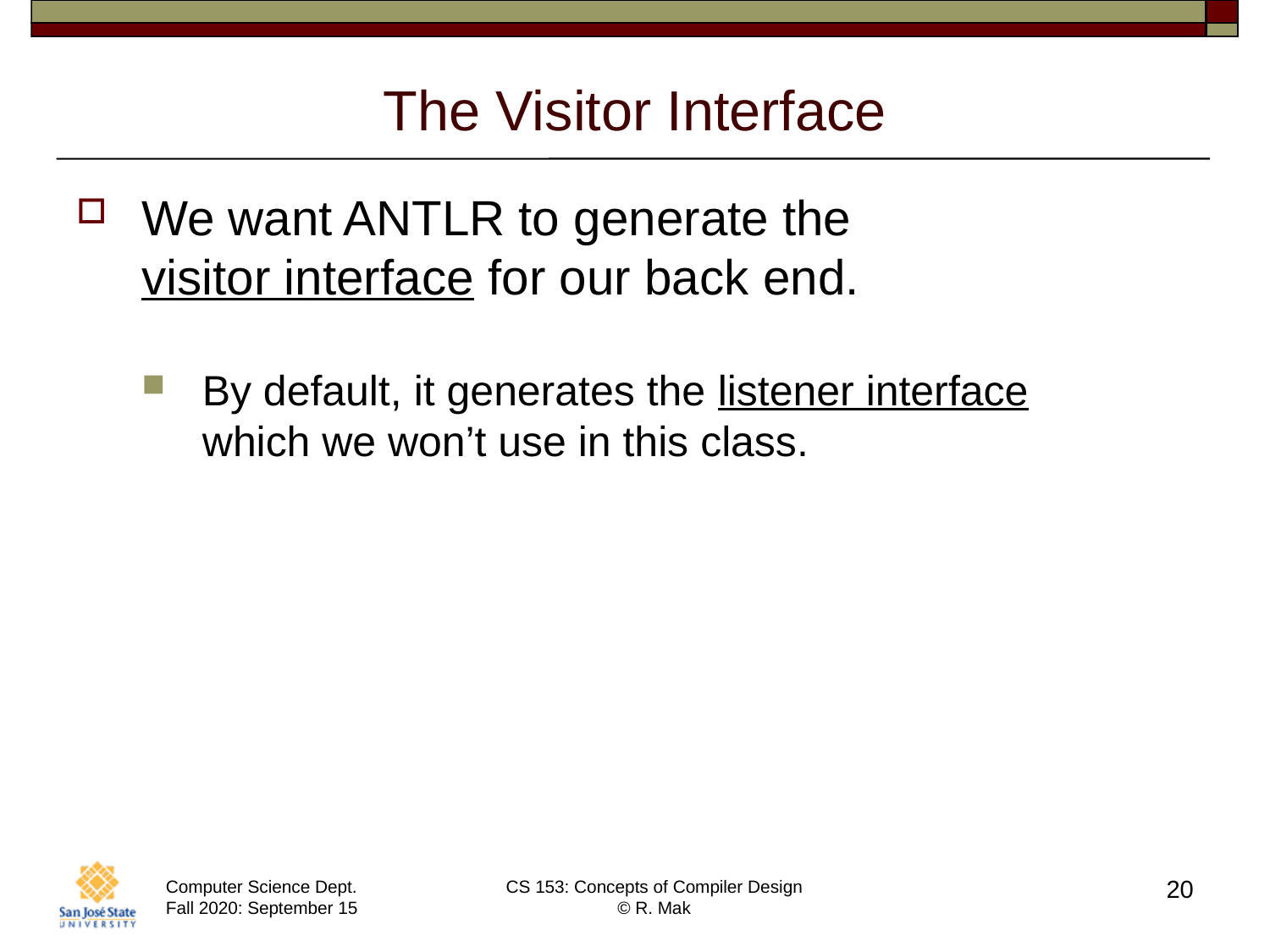

# The Visitor Interface
We want ANTLR to generate the
visitor interface for our back end.

By default, it generates the listener interface
which we won’t use in this class.
20